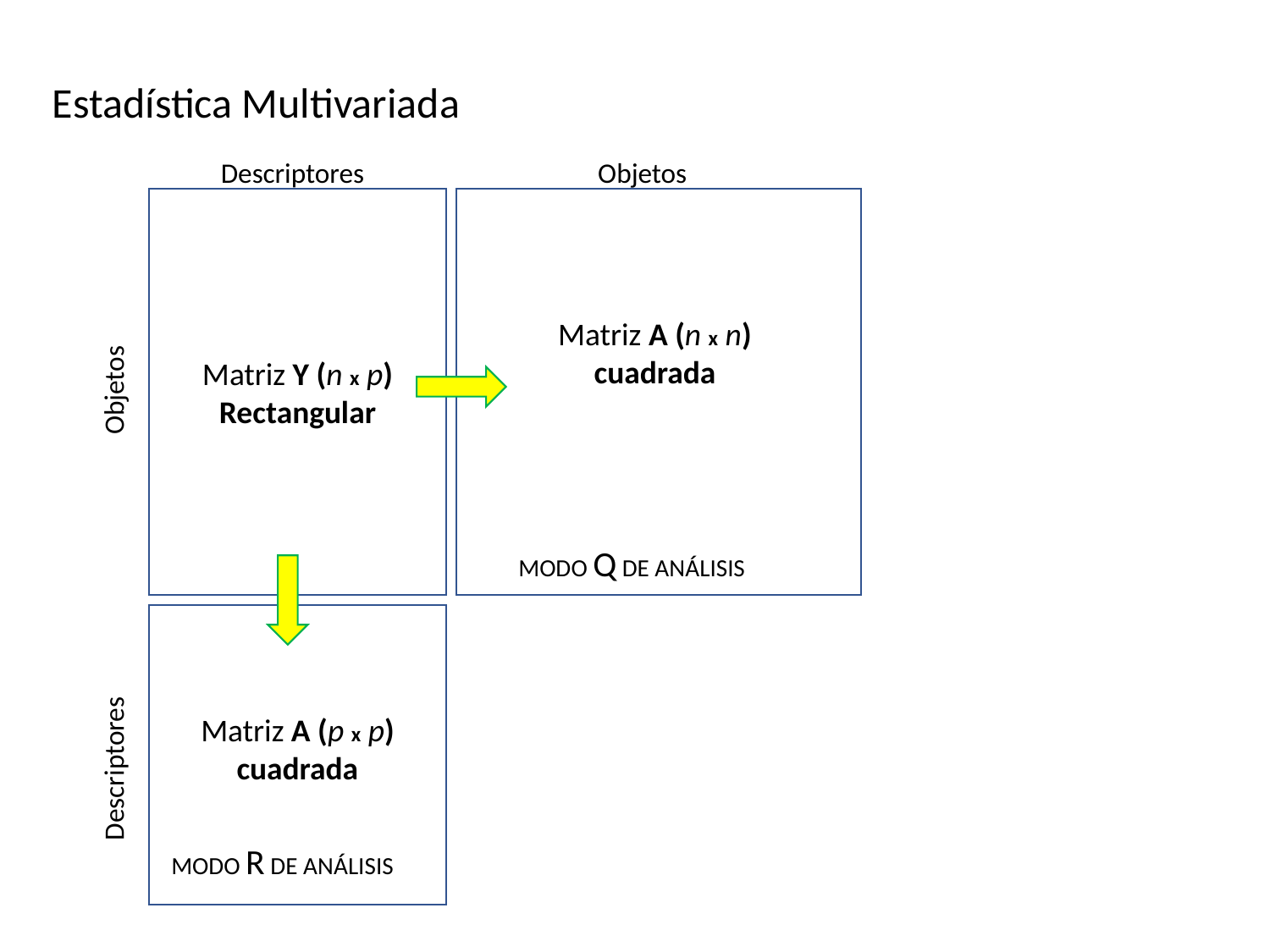

Estadística Multivariada
Descriptores
Objetos

Matriz A (n x n)
cuadrada
Objetos
Matriz Y (n x p)
Rectangular

MODO Q DE ANÁLISIS

Matriz A (p x p)
cuadrada
Descriptores
MODO R DE ANÁLISIS